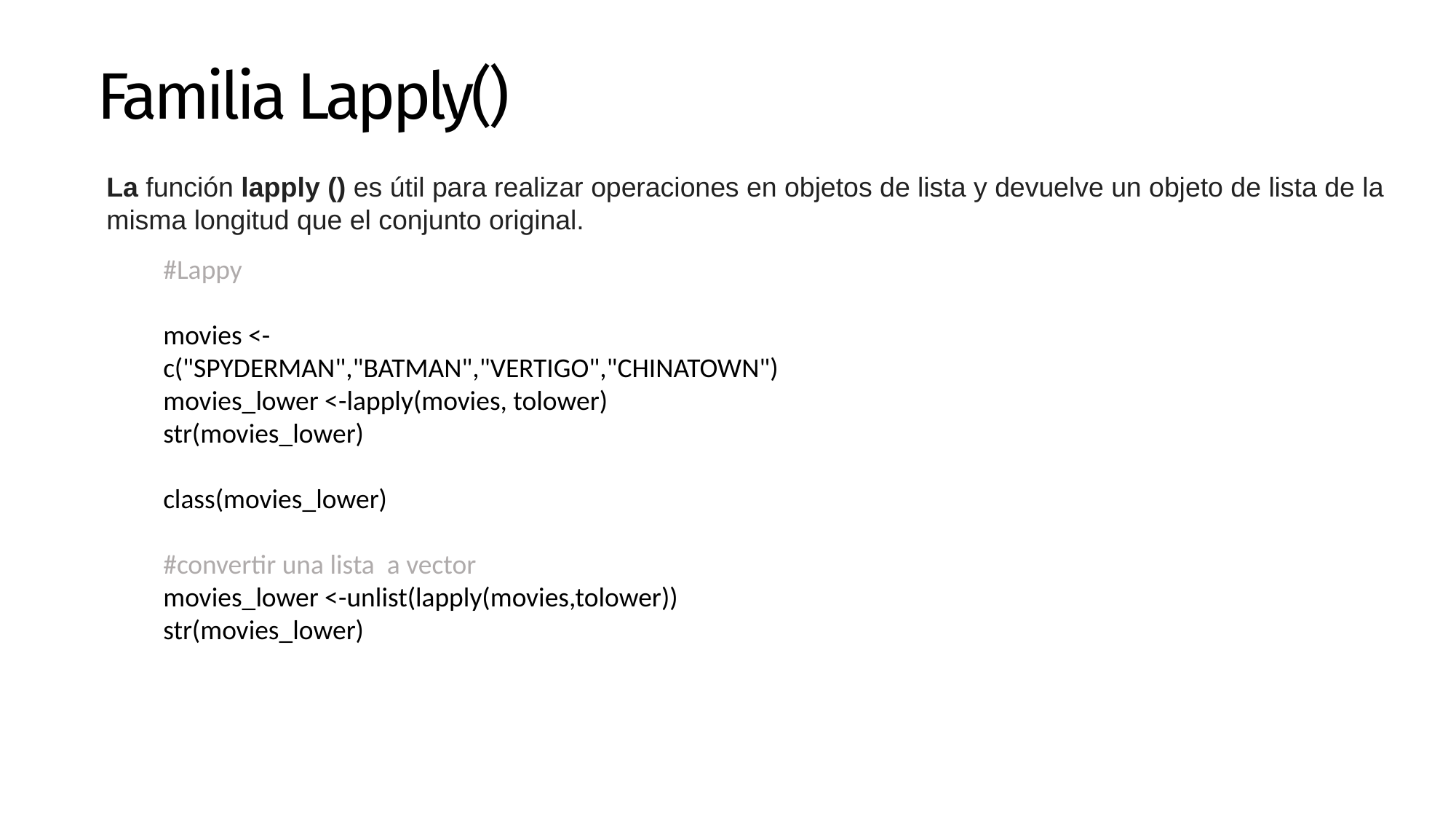

Familia Lapply()
La función lapply () es útil para realizar operaciones en objetos de lista y devuelve un objeto de lista de la misma longitud que el conjunto original.
#Lappy

movies <- c("SPYDERMAN","BATMAN","VERTIGO","CHINATOWN")
movies_lower <-lapply(movies, tolower)
str(movies_lower)

class(movies_lower)

#convertir una lista  a vector
movies_lower <-unlist(lapply(movies,tolower))
str(movies_lower)